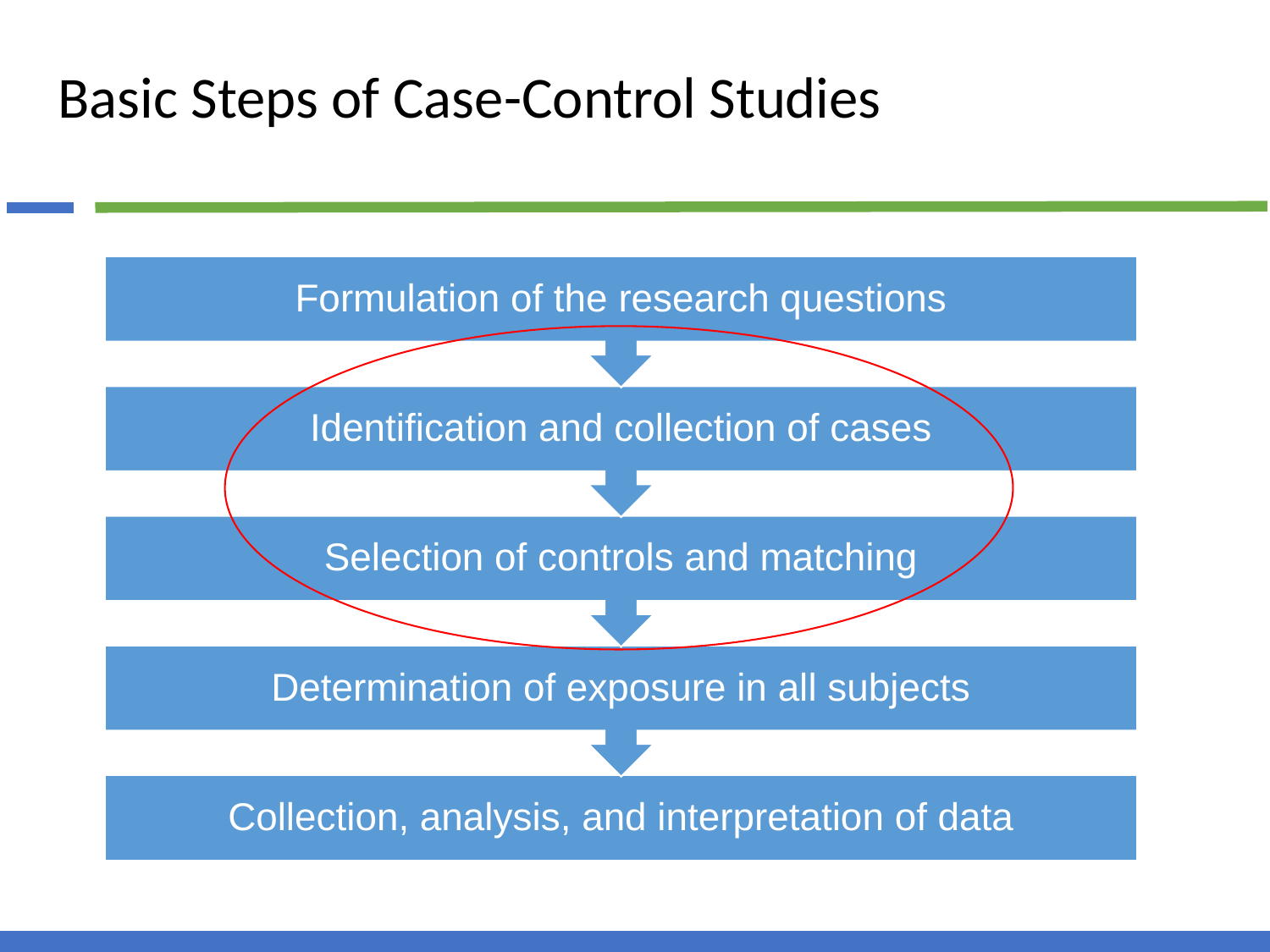

# Basic Steps of Case-Control Studies
Collection, analysis, and interpretation of data
Determination of exposure in all subjects
Selection of controls and matching
Identification and collection of cases
Formulation of the research questions